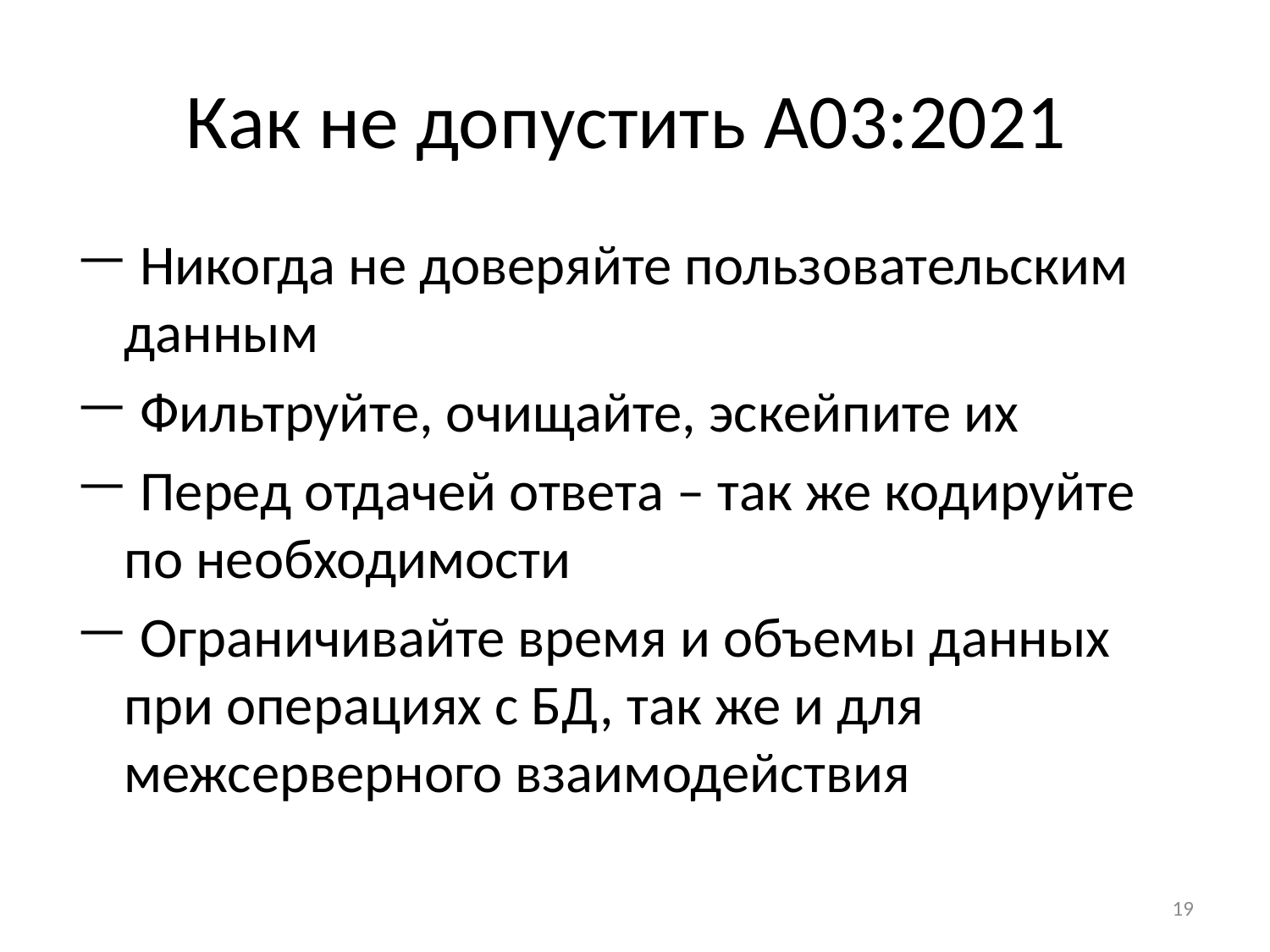

# Как не допустить A03:2021
 Никогда не доверяйте пользовательским данным
 Фильтруйте, очищайте, эскейпите их
 Перед отдачей ответа – так же кодируйте по необходимости
 Ограничивайте время и объемы данных при операциях с БД, так же и для межсерверного взаимодействия
19